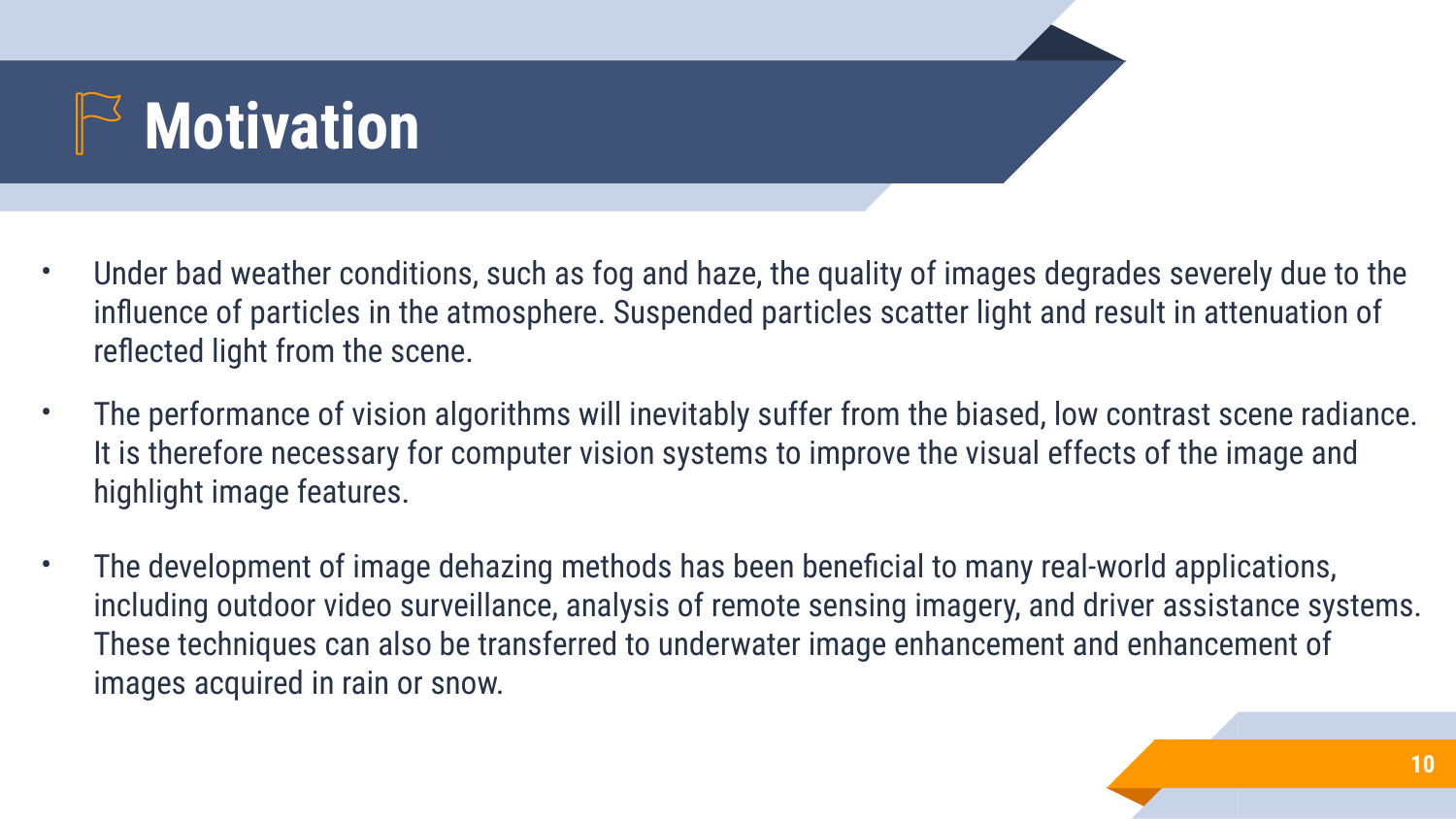

# Motivation

Under bad weather conditions, such as fog and haze, the quality of images degrades severely due to the influence of particles in the atmosphere. Suspended particles scatter light and result in attenuation of reflected light from the scene.
The performance of vision algorithms will inevitably suffer from the biased, low contrast scene radiance. It is therefore necessary for computer vision systems to improve the visual effects of the image and highlight image features.
The development of image dehazing methods has been beneficial to many real-world applications, including outdoor video surveillance, analysis of remote sensing imagery, and driver assistance systems. These techniques can also be transferred to underwater image enhancement and enhancement of images acquired in rain or snow.
10